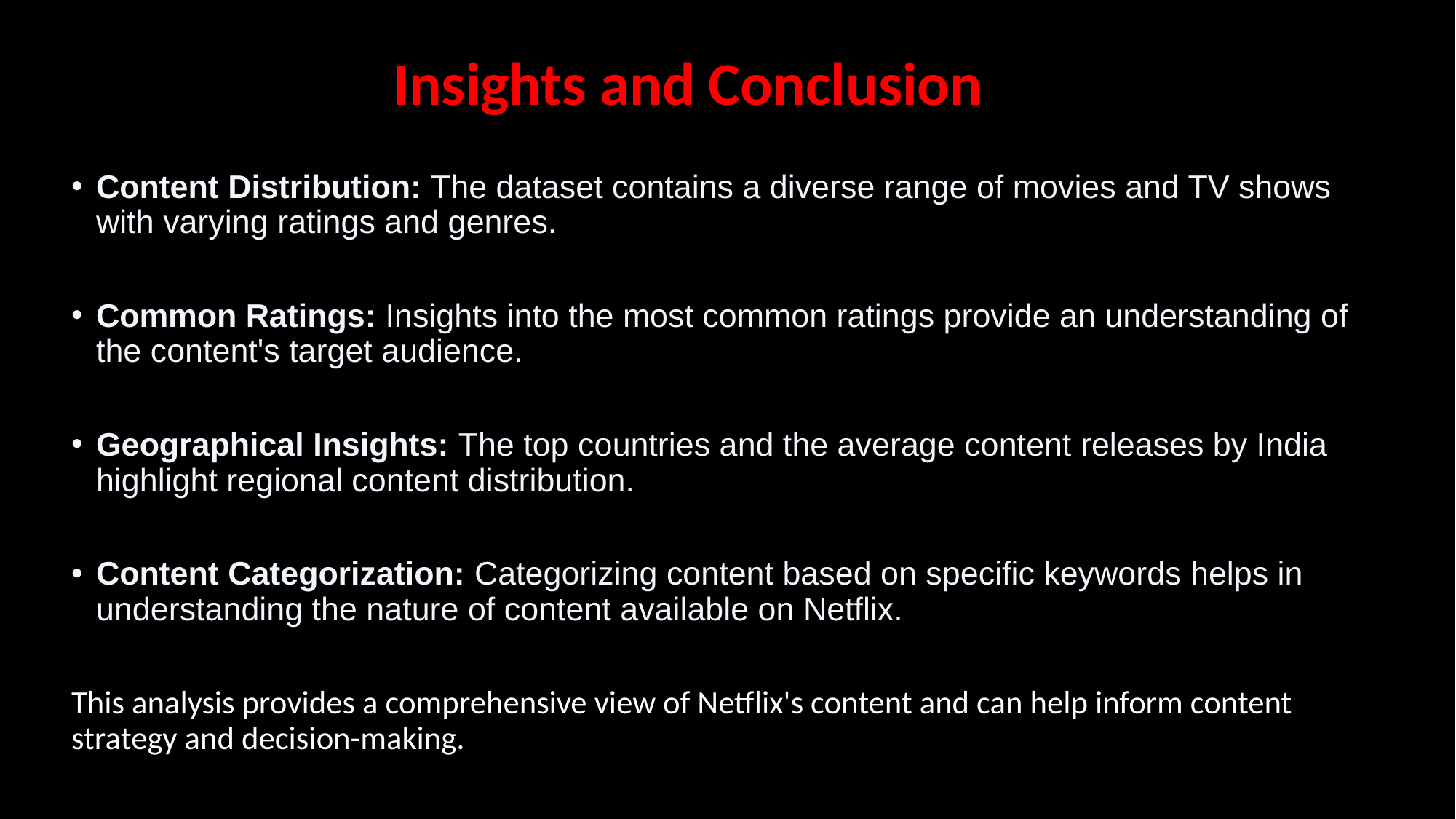

# Insights and Conclusion
Content Distribution: The dataset contains a diverse range of movies and TV shows with varying ratings and genres.

Common Ratings: Insights into the most common ratings provide an understanding of the content's target audience.

Geographical Insights: The top countries and the average content releases by India highlight regional content distribution.

Content Categorization: Categorizing content based on specific keywords helps in understanding the nature of content available on Netflix.

This analysis provides a comprehensive view of Netflix's content and can help inform content strategy and decision-making.